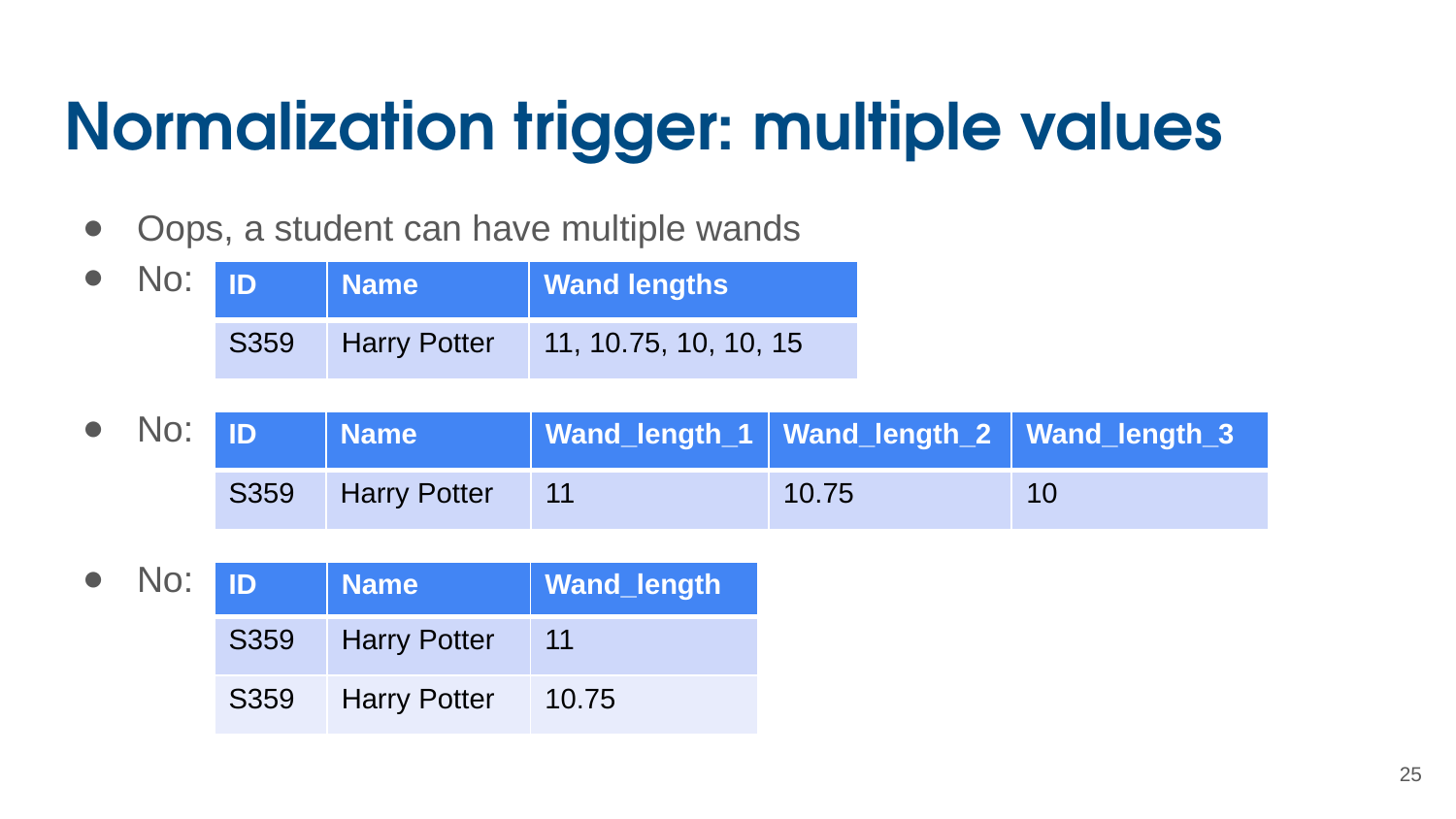

# Normalization trigger: multiple values
Oops, a student can have multiple wands
No:

No:

No:
| ID | Name | Wand lengths |
| --- | --- | --- |
| S359 | Harry Potter | 11, 10.75, 10, 10, 15 |
| ID | Name | Wand\_length\_1 | Wand\_length\_2 | Wand\_length\_3 |
| --- | --- | --- | --- | --- |
| S359 | Harry Potter | 11 | 10.75 | 10 |
| ID | Name | Wand\_length |
| --- | --- | --- |
| S359 | Harry Potter | 11 |
| S359 | Harry Potter | 10.75 |
25